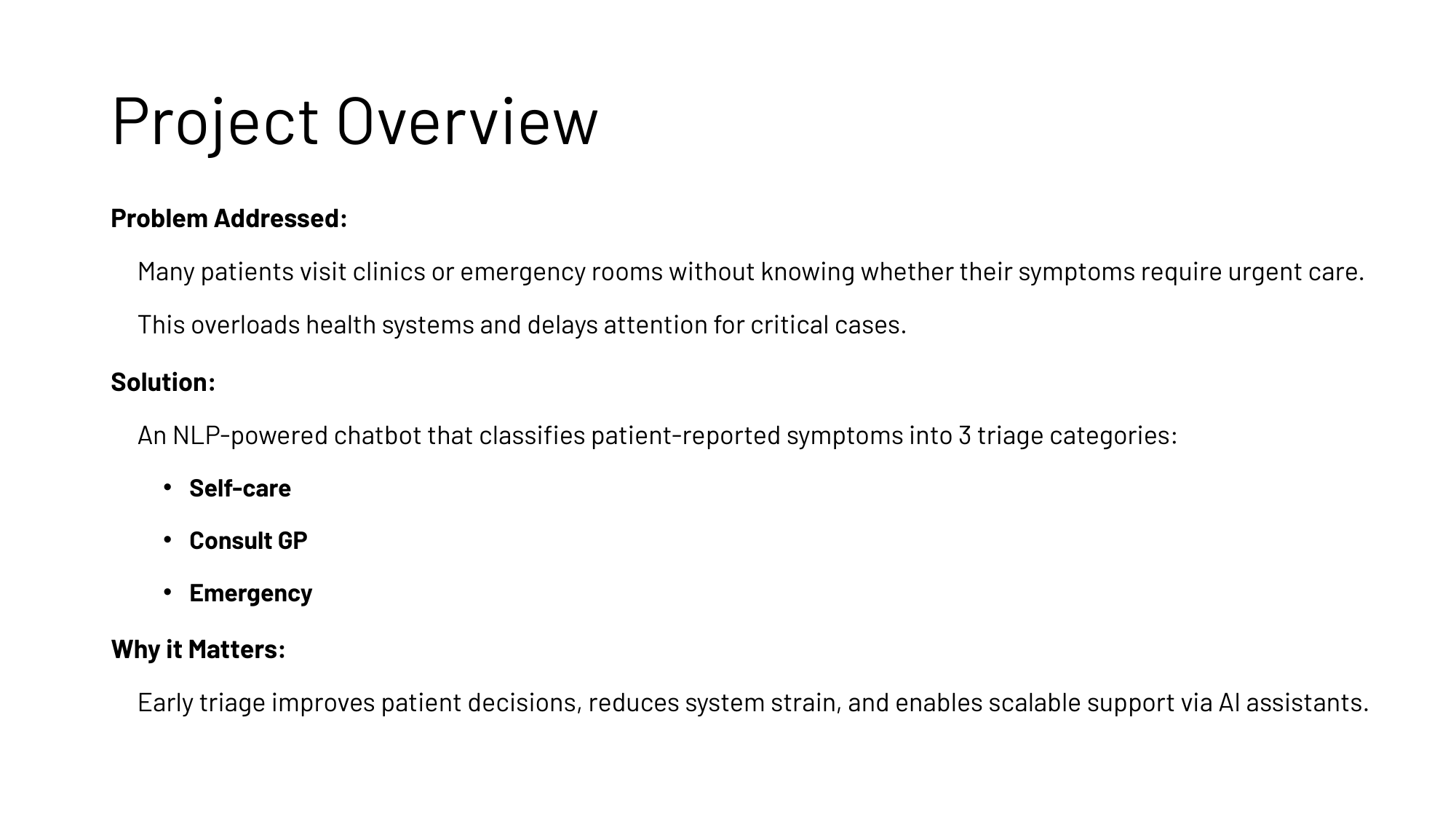

# Project Overview
Problem Addressed:
Many patients visit clinics or emergency rooms without knowing whether their symptoms require urgent care. This overloads health systems and delays attention for critical cases.
Solution:
An NLP-powered chatbot that classifies patient-reported symptoms into 3 triage categories:
Self-care
Consult GP
Emergency
Why it Matters:
Early triage improves patient decisions, reduces system strain, and enables scalable support via AI assistants.